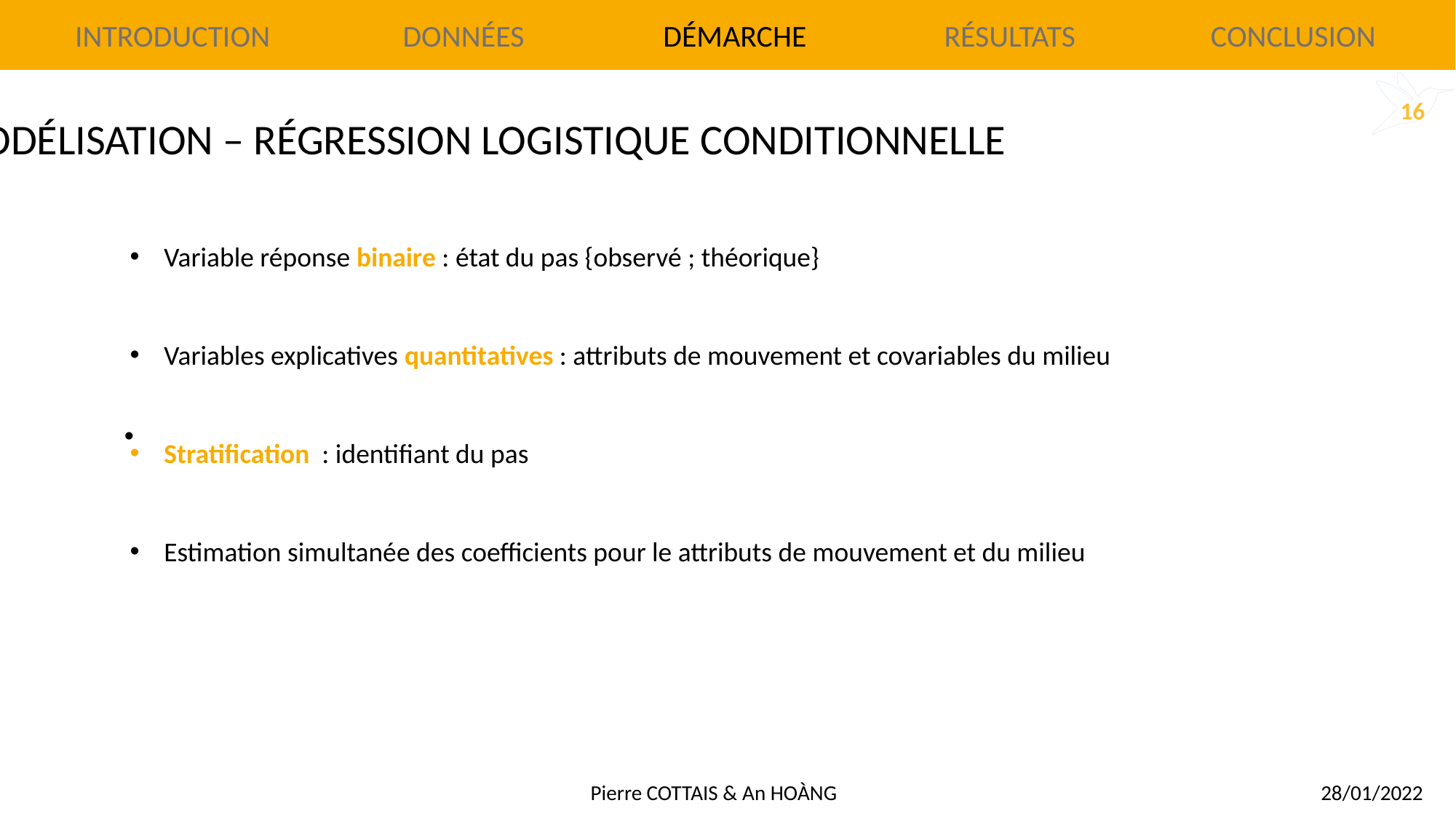

Introduction
Données
Démarche
Résultats
Conclusion

16
Modélisation – régression logistique conditionnelle

Variable réponse binaire : état du pas {observé ; théorique}

Variables explicatives quantitatives : attributs de mouvement et covariables du milieu

Stratification  : identifiant du pas

Estimation simultanée des coefficients pour le attributs de mouvement et du milieu

Pierre Cottais & An Hoàng
28/01/2022